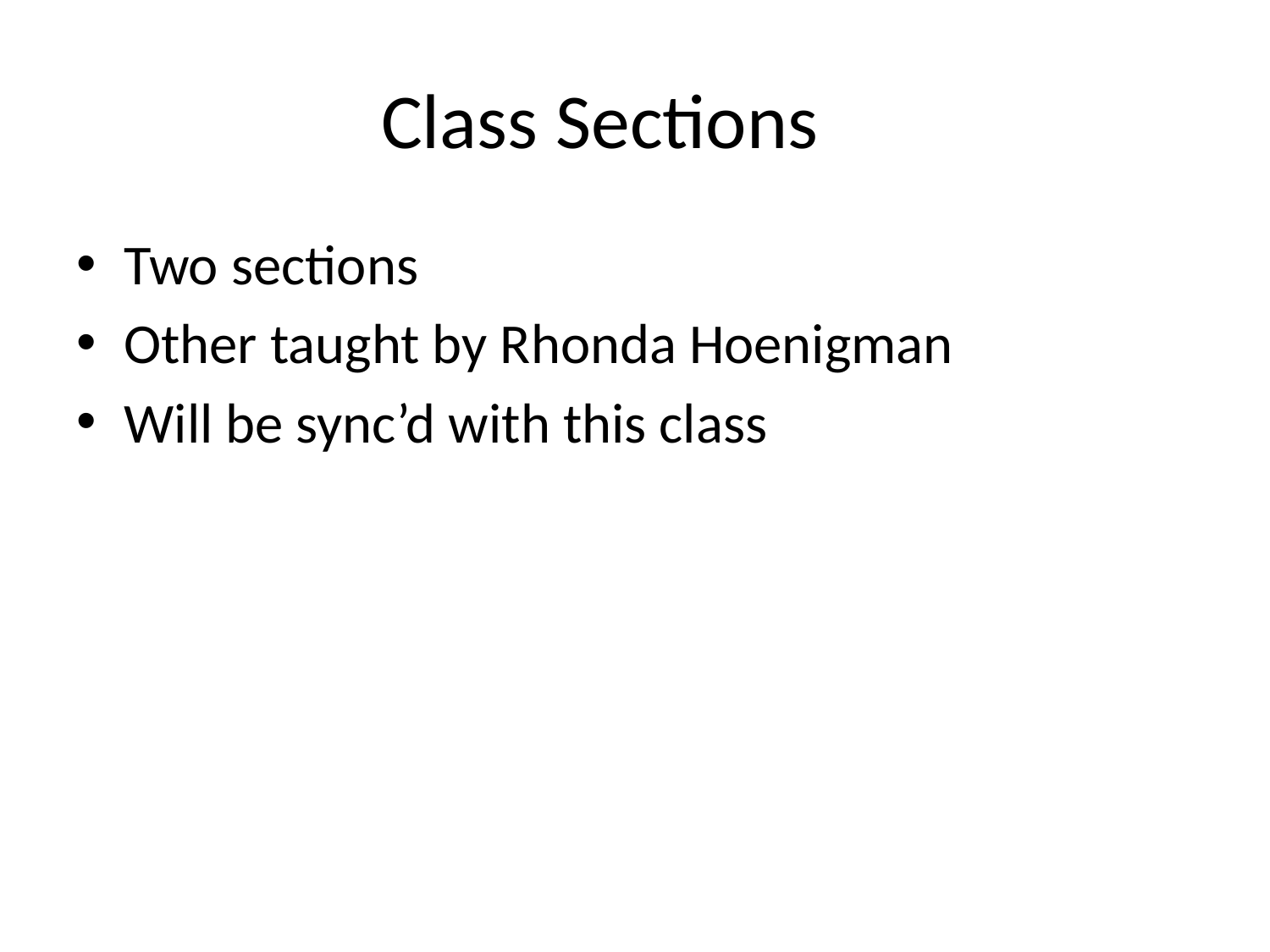

# Class Sections
Two sections
Other taught by Rhonda Hoenigman
Will be sync’d with this class